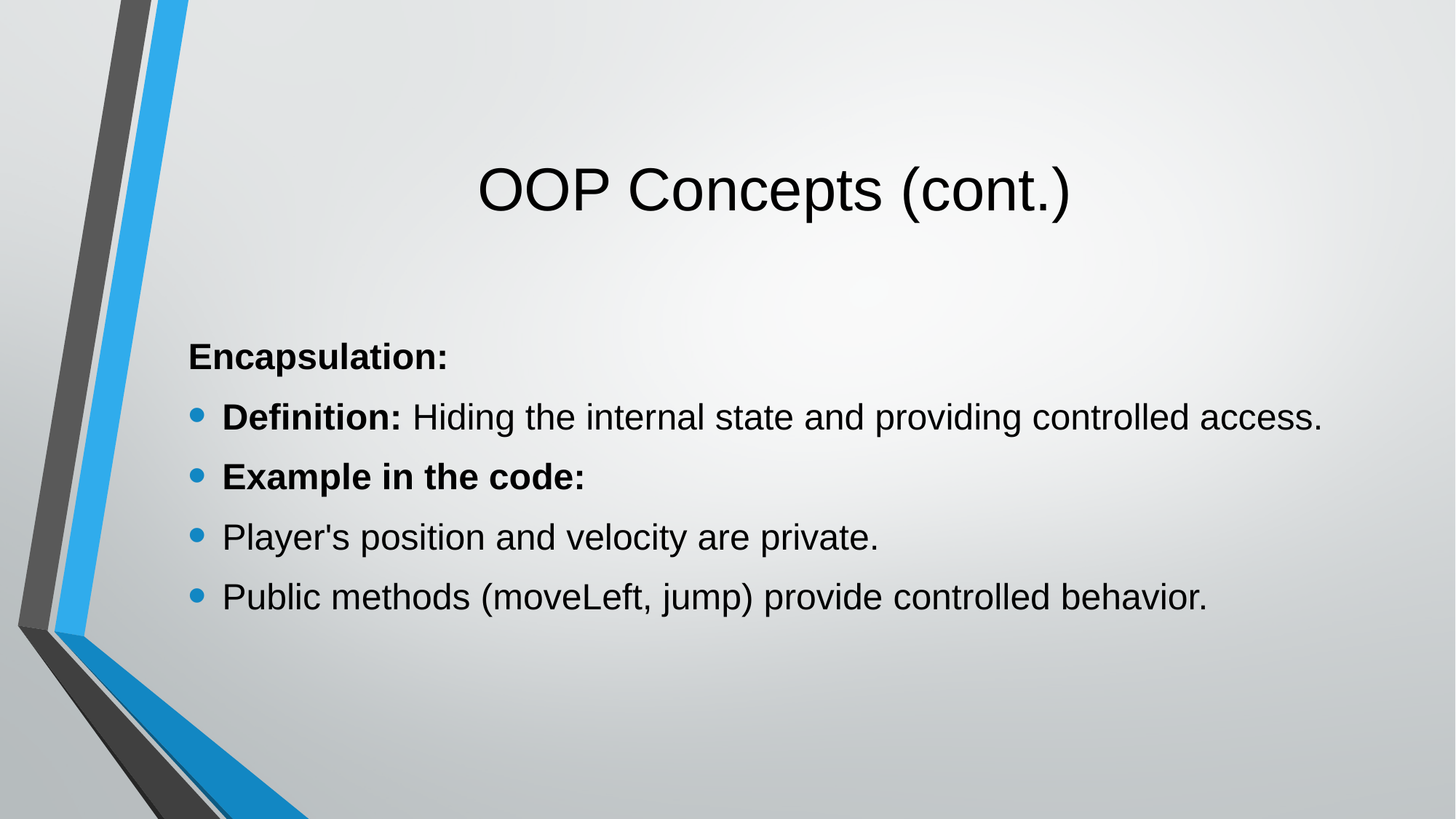

# OOP Concepts (cont.)
Encapsulation:
Definition: Hiding the internal state and providing controlled access.
Example in the code:
Player's position and velocity are private.
Public methods (moveLeft, jump) provide controlled behavior.